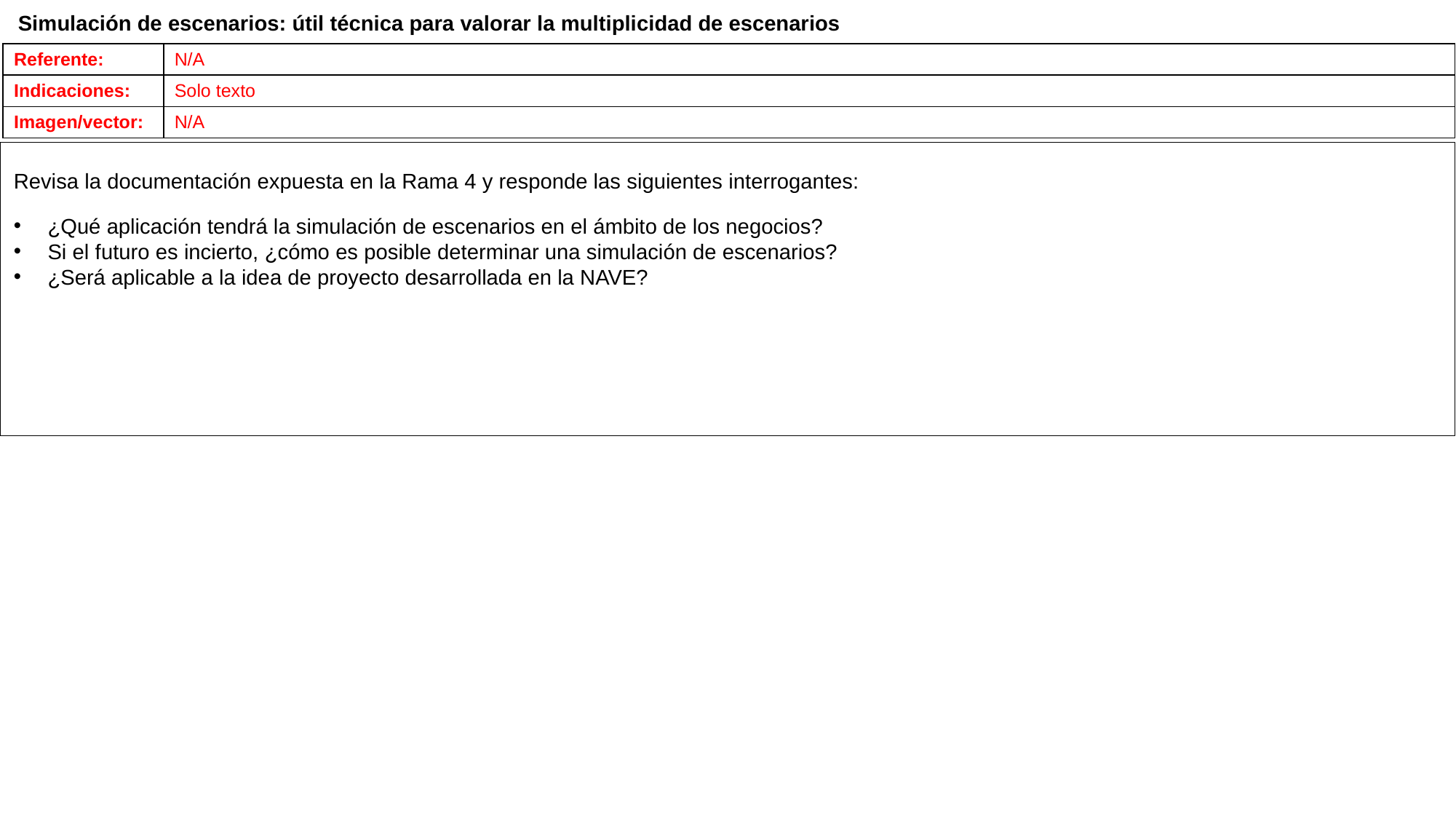

Simulación de escenarios: útil técnica para valorar la multiplicidad de escenarios
| Referente: | N/A |
| --- | --- |
| Indicaciones: | Solo texto |
| Imagen/vector: | N/A |

Revisa la documentación expuesta en la Rama 4 y responde las siguientes interrogantes:

¿Qué aplicación tendrá la simulación de escenarios en el ámbito de los negocios?
Si el futuro es incierto, ¿cómo es posible determinar una simulación de escenarios?
¿Será aplicable a la idea de proyecto desarrollada en la NAVE?